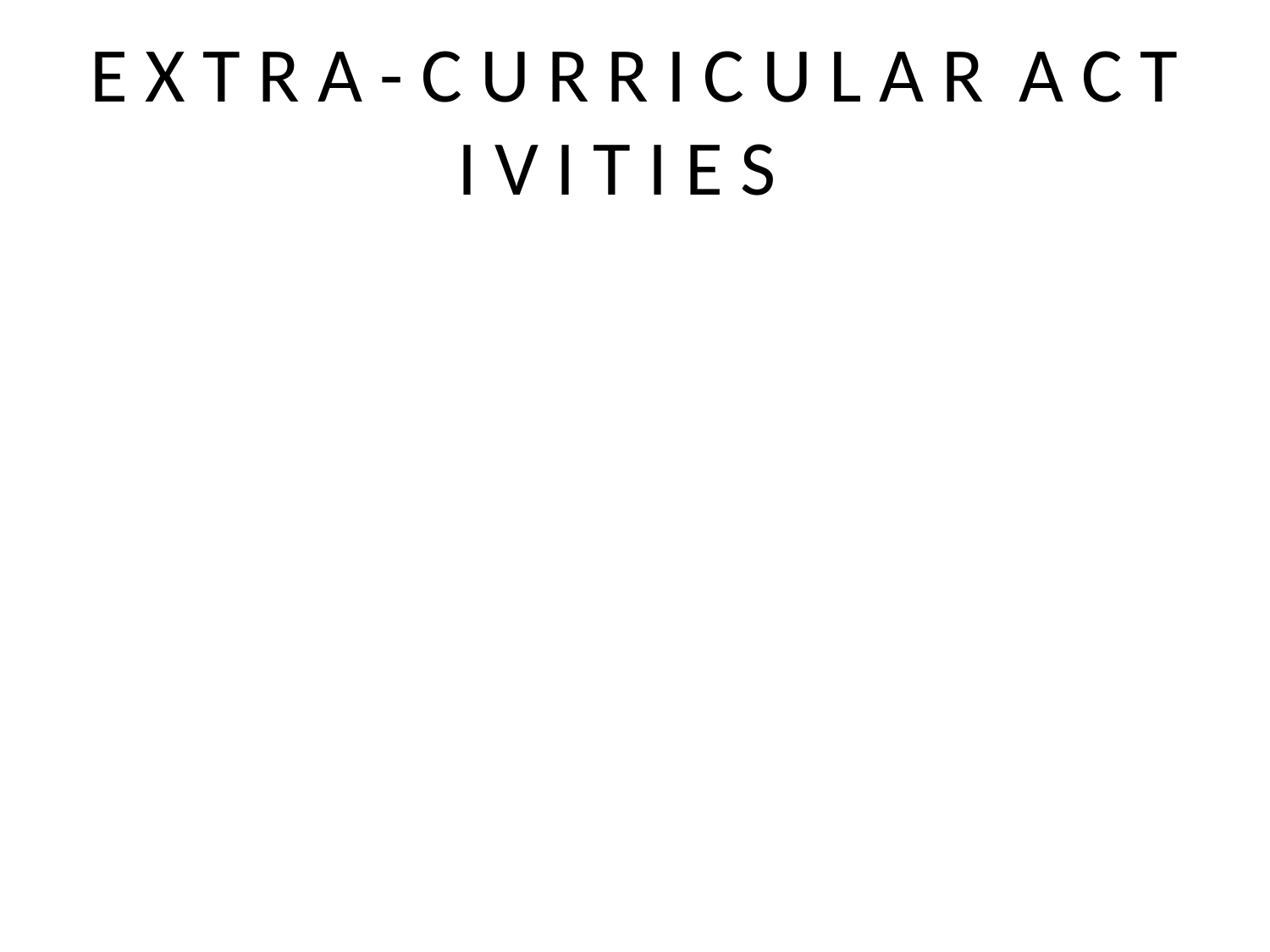

# E X T R A - C U R R I C U L A R  A C T I V I T I E S